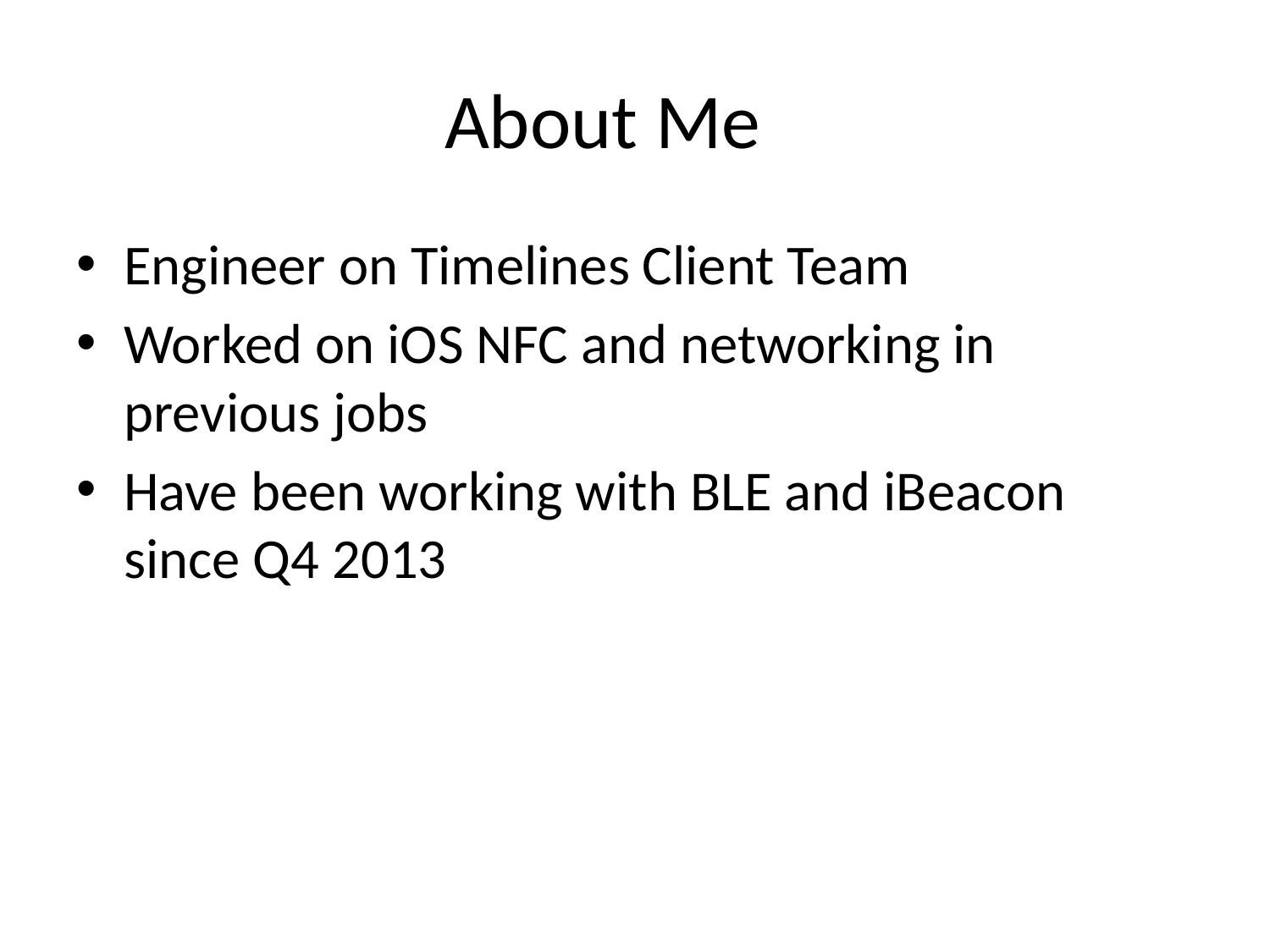

# About Me
Engineer on Timelines Client Team
Worked on iOS NFC and networking in previous jobs
Have been working with BLE and iBeacon since Q4 2013